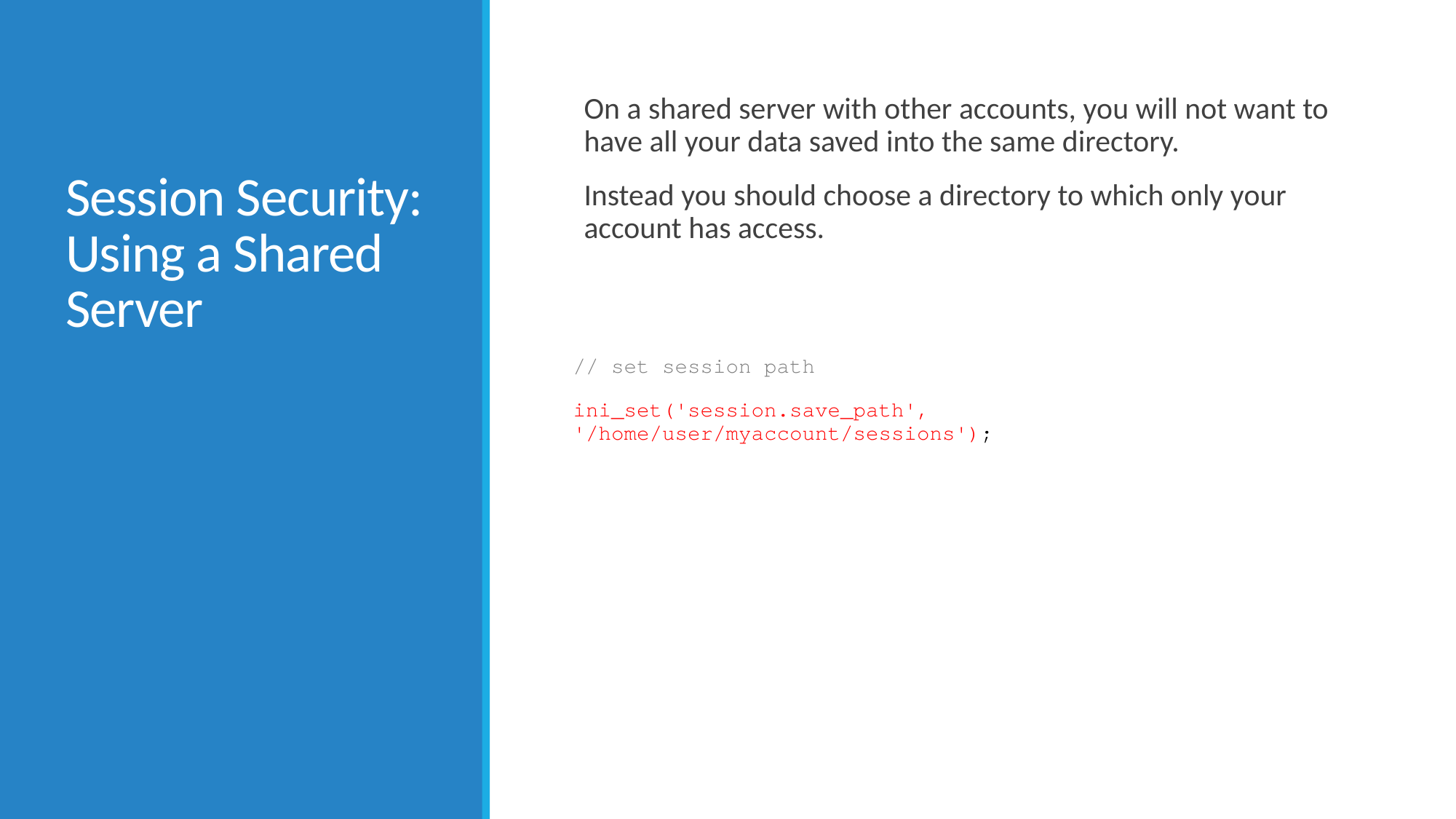

# Session Security: Using a Shared Server
On a shared server with other accounts, you will not want to have all your data saved into the same directory.
Instead you should choose a directory to which only your account has access.

// set session path
ini_set('session.save_path', '/home/user/myaccount/sessions');